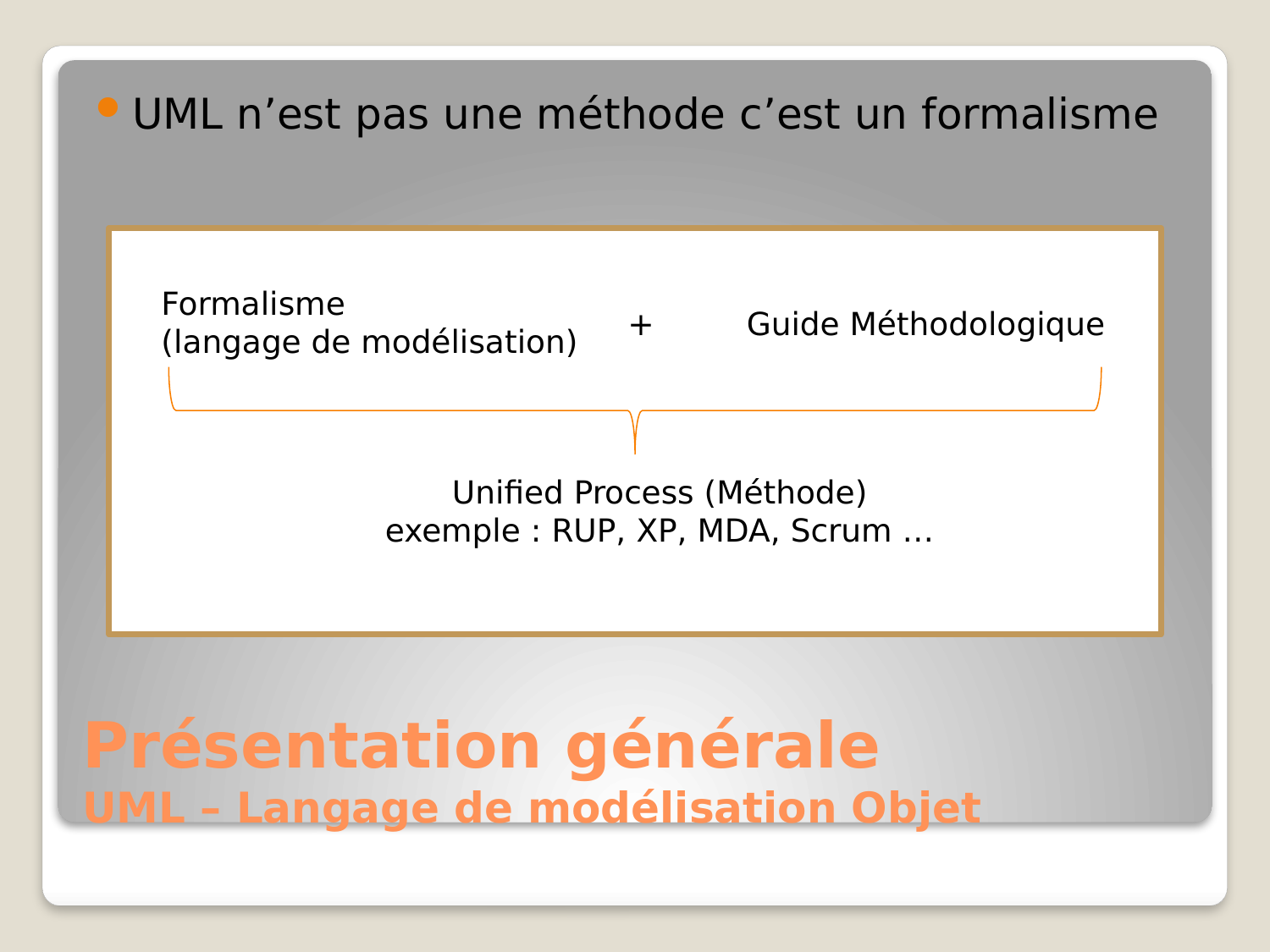

UML n’est pas une méthode c’est un formalisme

Formalisme
(langage de modélisation)
+
Guide Méthodologique
Unified Process (Méthode)
exemple : RUP, XP, MDA, Scrum …
# Présentation générale UML – Langage de modélisation Objet